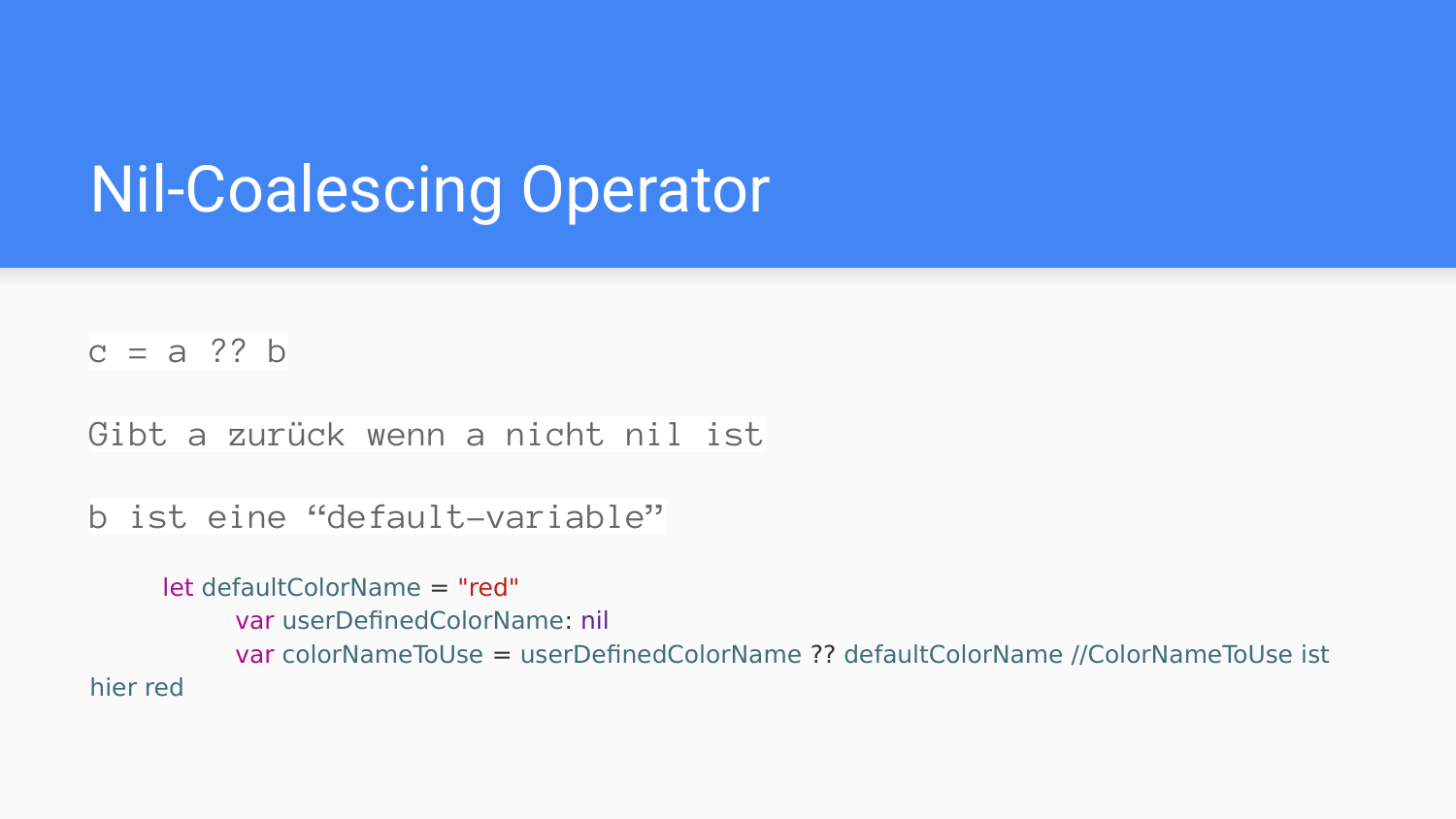

# Nil-Coalescing Operator
c = a ?? b
Gibt a zurück wenn a nicht nil ist
b ist eine “default-variable”
let defaultColorName = "red"
	var userDefinedColorName: nil
	var colorNameToUse = userDefinedColorName ?? defaultColorName //ColorNameToUse ist hier red